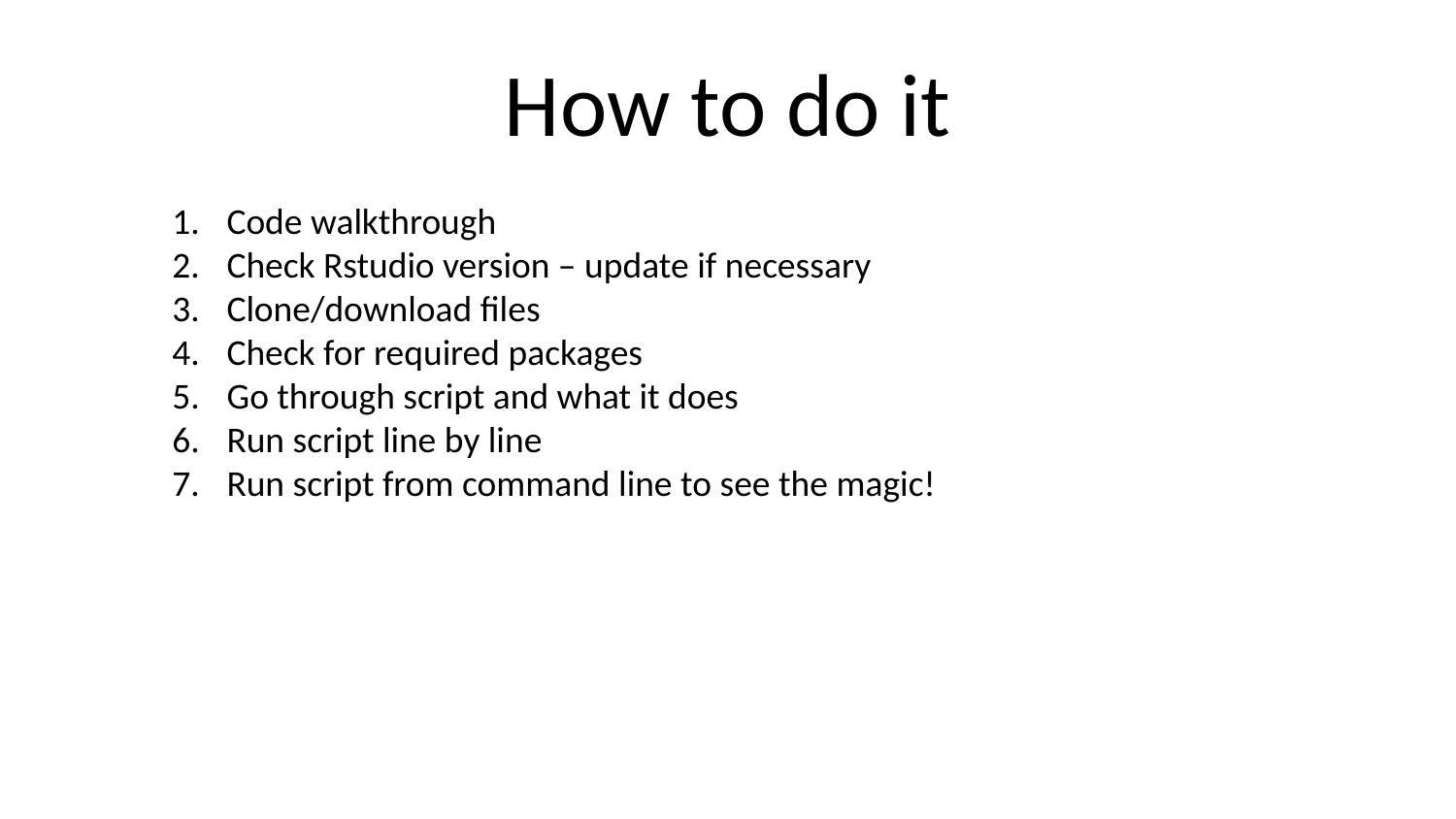

# How to do it
Code walkthrough
Check Rstudio version – update if necessary
Clone/download files
Check for required packages
Go through script and what it does
Run script line by line
Run script from command line to see the magic!